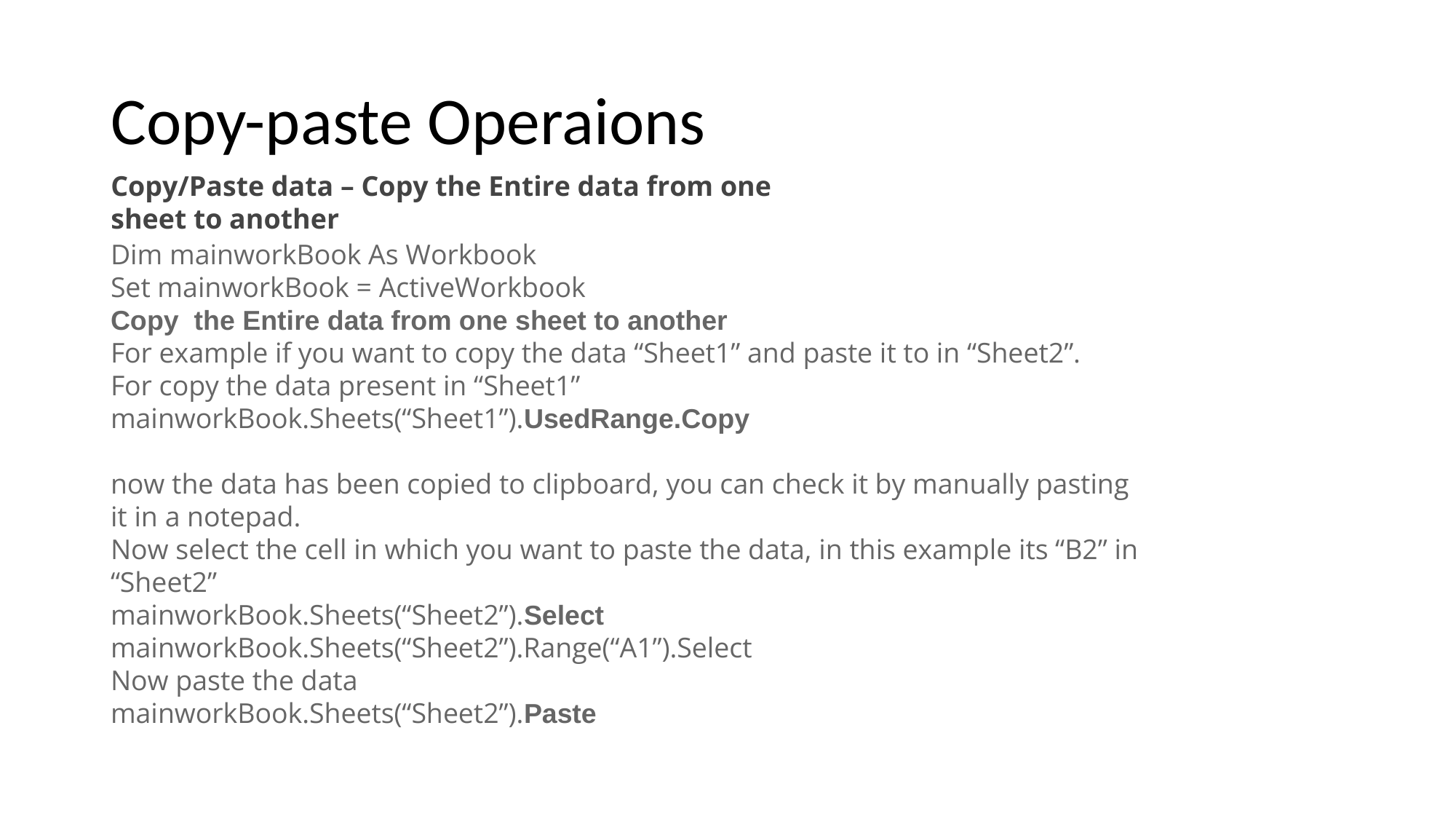

# Copy-paste Operaions
Copy/Paste data – Copy the Entire data from one sheet to another
Dim mainworkBook As Workbook
Set mainworkBook = ActiveWorkbook
Copy  the Entire data from one sheet to another
For example if you want to copy the data “Sheet1” and paste it to in “Sheet2”.
For copy the data present in “Sheet1”
mainworkBook.Sheets(“Sheet1”).UsedRange.Copy
now the data has been copied to clipboard, you can check it by manually pasting it in a notepad.
Now select the cell in which you want to paste the data, in this example its “B2” in “Sheet2”
mainworkBook.Sheets(“Sheet2”).Select
mainworkBook.Sheets(“Sheet2”).Range(“A1”).Select
Now paste the data
mainworkBook.Sheets(“Sheet2”).Paste